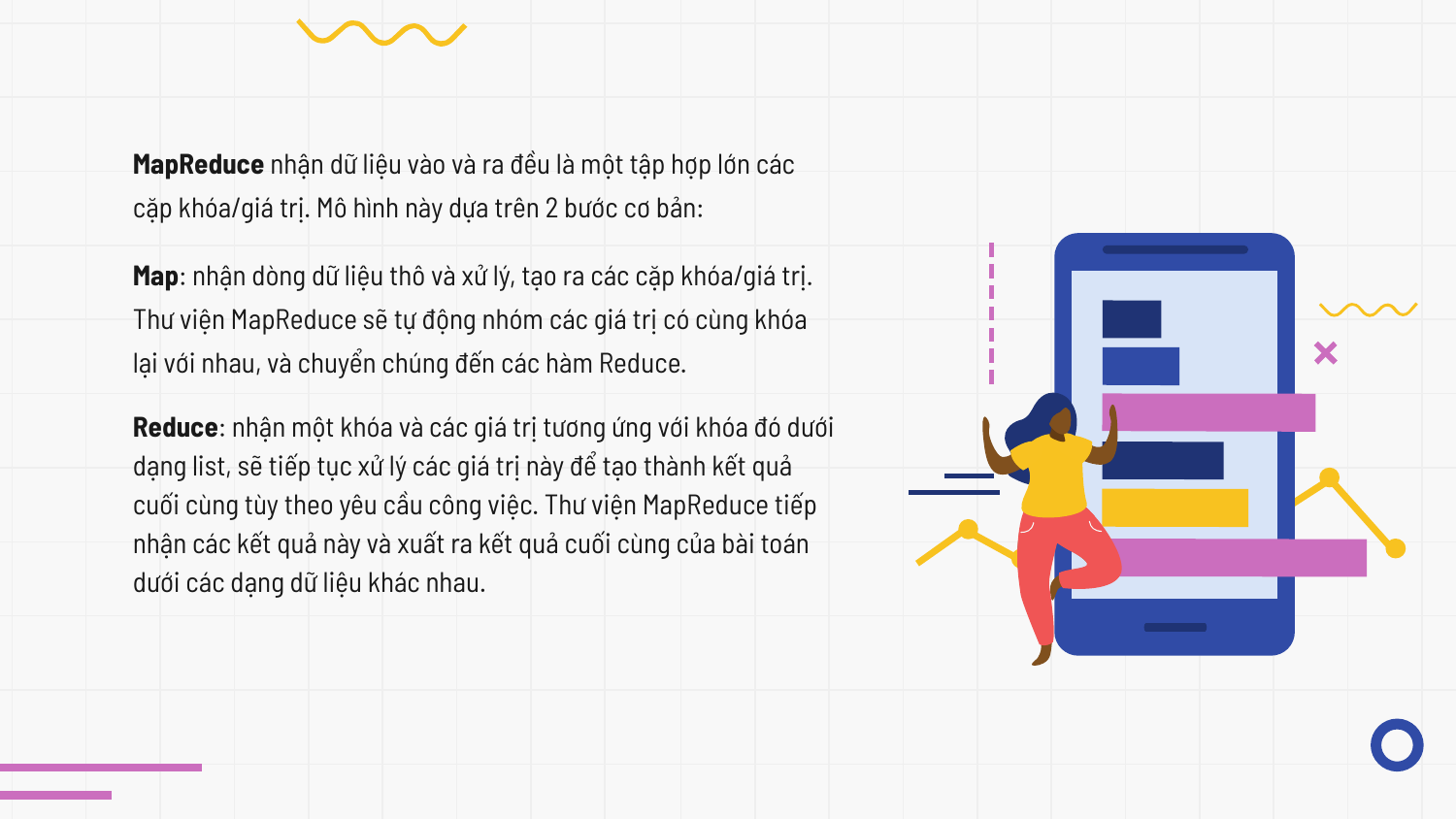

MapReduce nhận dữ liệu vào và ra đều là một tập hợp lớn các cặp khóa/giá trị. Mô hình này dựa trên 2 bước cơ bản:
Map: nhận dòng dữ liệu thô và xử lý, tạo ra các cặp khóa/giá trị. Thư viện MapReduce sẽ tự động nhóm các giá trị có cùng khóa lại với nhau, và chuyển chúng đến các hàm Reduce.
Reduce: nhận một khóa và các giá trị tương ứng với khóa đó dưới dạng list, sẽ tiếp tục xử lý các giá trị này để tạo thành kết quả cuối cùng tùy theo yêu cầu công việc. Thư viện MapReduce tiếp nhận các kết quả này và xuất ra kết quả cuối cùng của bài toán dưới các dạng dữ liệu khác nhau.